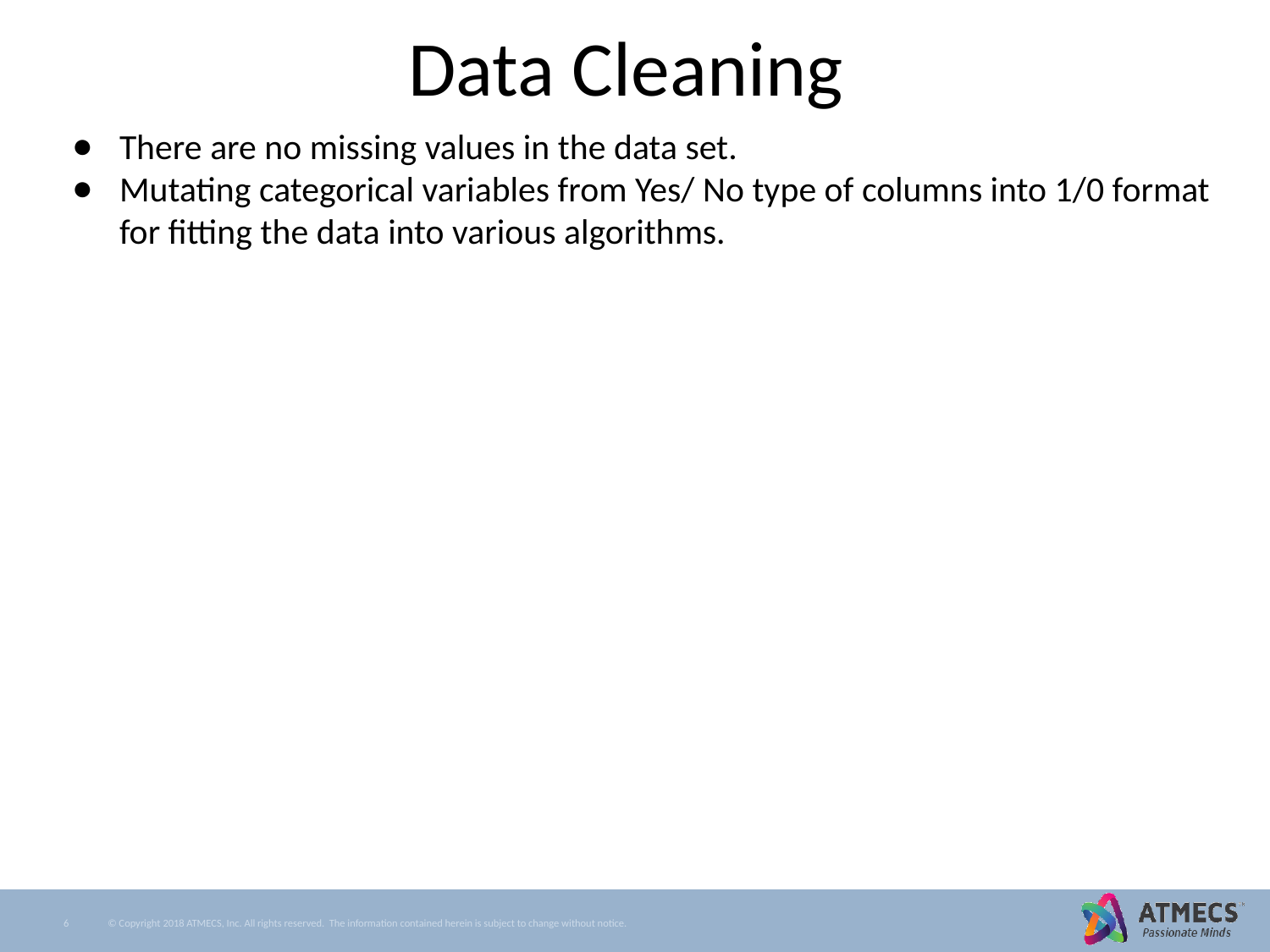

# Data Cleaning
There are no missing values in the data set.
Mutating categorical variables from Yes/ No type of columns into 1/0 format for fitting the data into various algorithms.